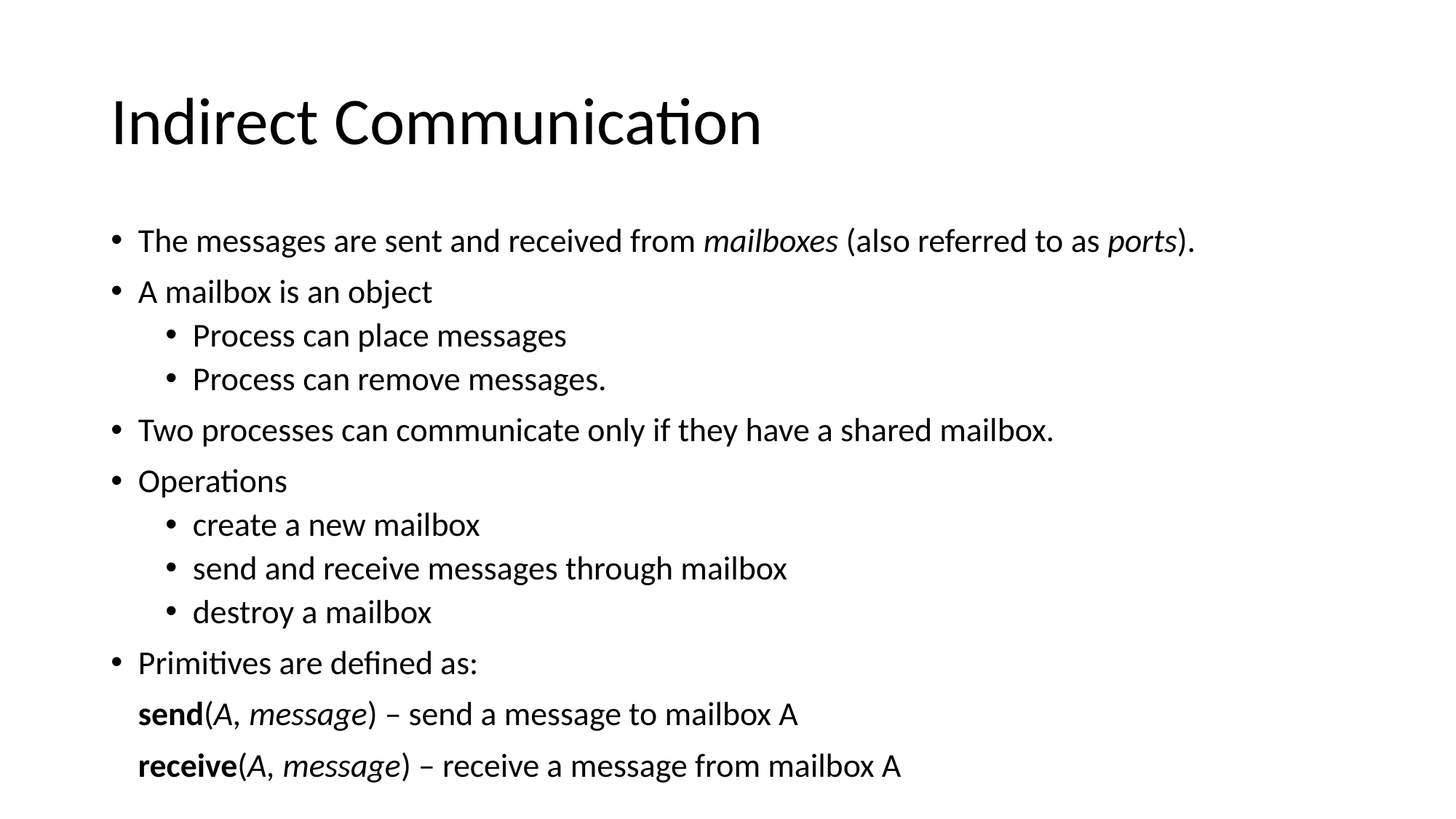

# Indirect Communication
The messages are sent and received from mailboxes (also referred to as ports).
A mailbox is an object
Process can place messages
Process can remove messages.
Two processes can communicate only if they have a shared mailbox.
Operations
create a new mailbox
send and receive messages through mailbox
destroy a mailbox
Primitives are defined as:
	send(A, message) – send a message to mailbox A
	receive(A, message) – receive a message from mailbox A